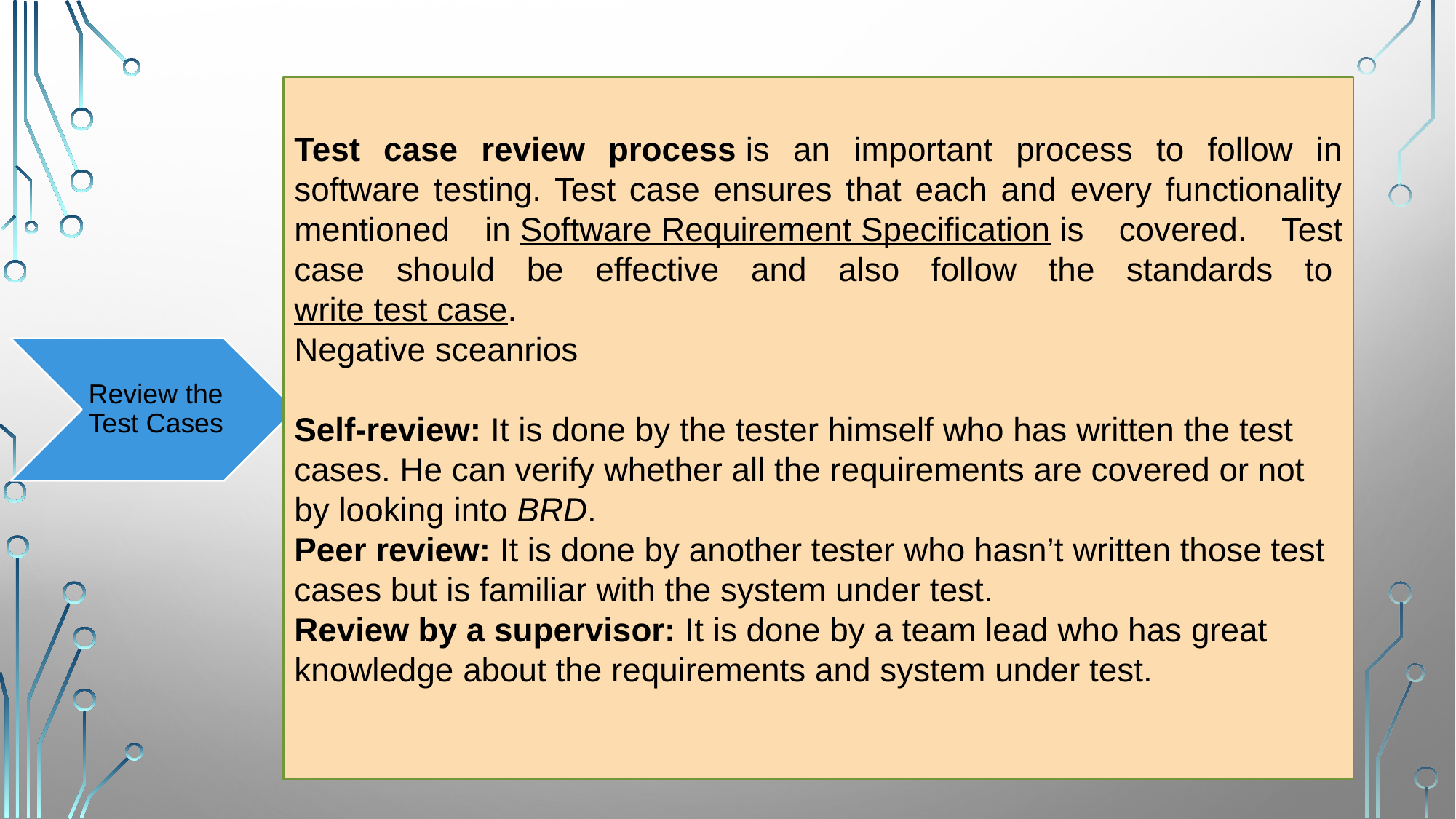

Test case review process is an important process to follow in software testing. Test case ensures that each and every functionality mentioned in Software Requirement Specification is covered. Test case should be effective and also follow the standards to write test case.
Negative sceanrios

Self-review: It is done by the tester himself who has written the test cases. He can verify whether all the requirements are covered or not by looking into BRD.
Peer review: It is done by another tester who hasn’t written those test cases but is familiar with the system under test.
Review by a supervisor: It is done by a team lead who has great knowledge about the requirements and system under test.

Review the Test Cases